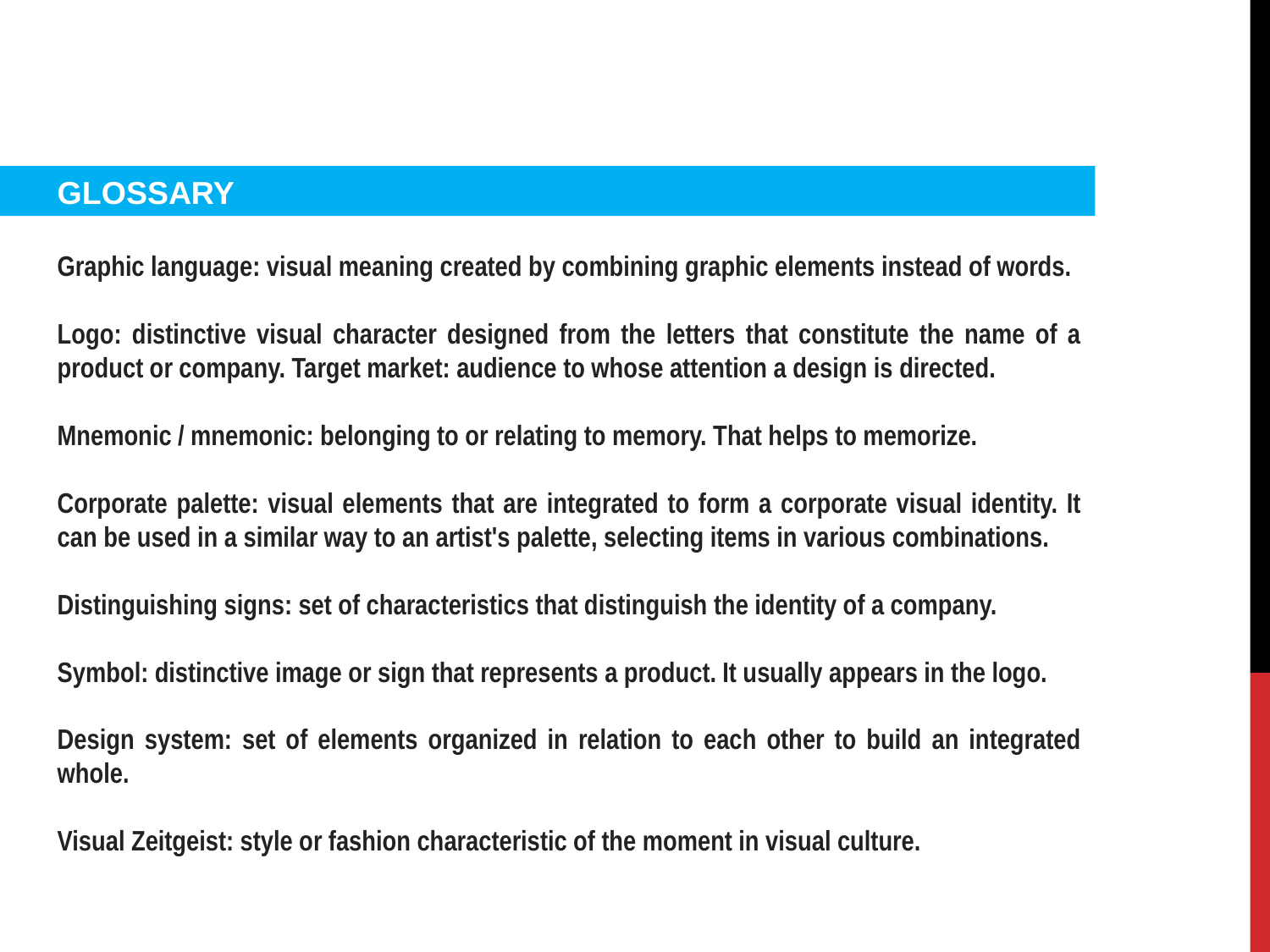

GLOSSARY

Graphic language: visual meaning created by combining graphic elements instead of words.

Logo: distinctive visual character designed from the letters that constitute the name of a product or company. Target market: audience to whose attention a design is directed.

Mnemonic / mnemonic: belonging to or relating to memory. That helps to memorize.

Corporate palette: visual elements that are integrated to form a corporate visual identity. It can be used in a similar way to an artist's palette, selecting items in various combinations.

Distinguishing signs: set of characteristics that distinguish the identity of a company.

Symbol: distinctive image or sign that represents a product. It usually appears in the logo.

Design system: set of elements organized in relation to each other to build an integrated whole.

Visual Zeitgeist: style or fashion characteristic of the moment in visual culture.